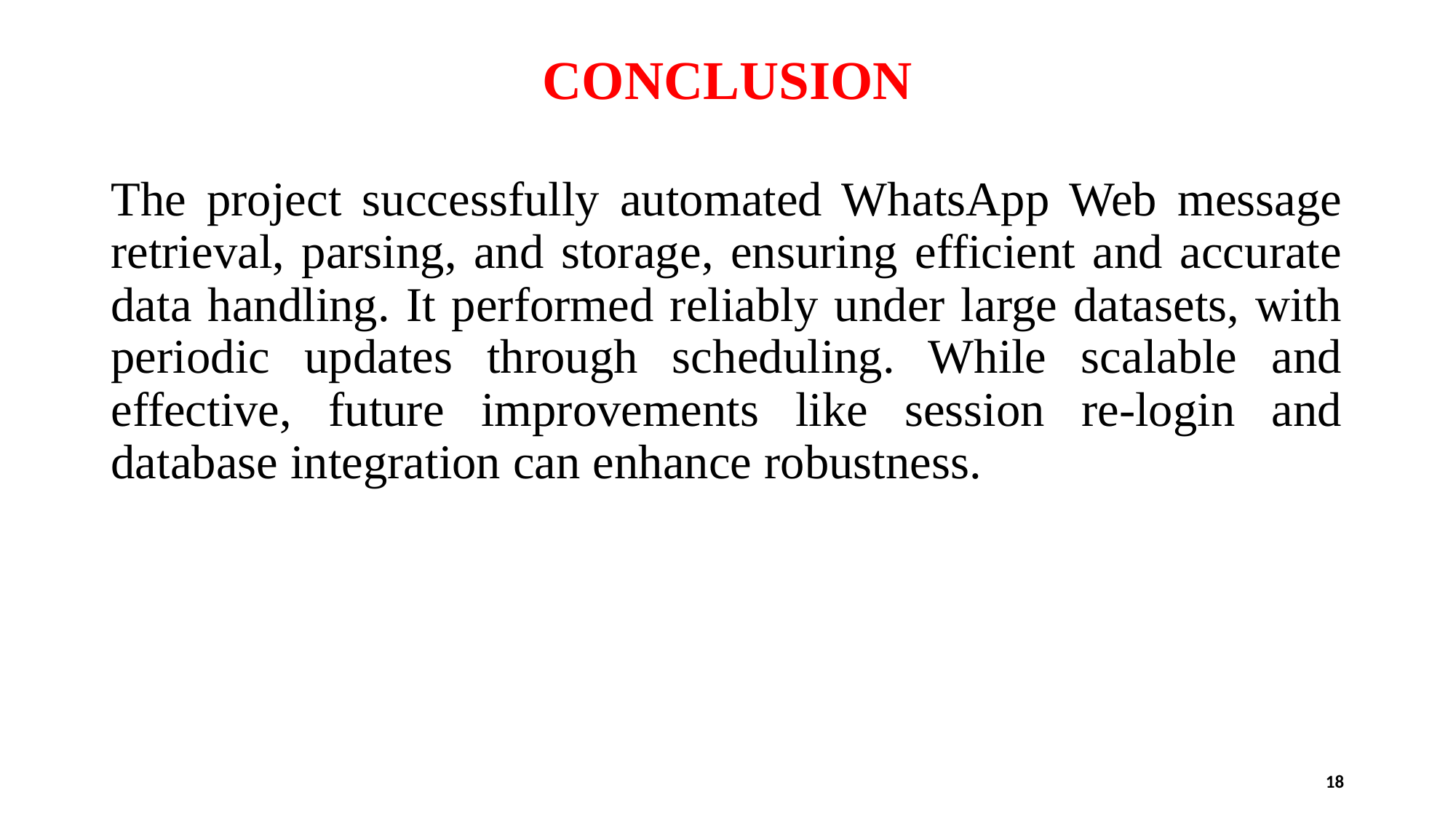

# CONCLUSION
The project successfully automated WhatsApp Web message retrieval, parsing, and storage, ensuring efficient and accurate data handling. It performed reliably under large datasets, with periodic updates through scheduling. While scalable and effective, future improvements like session re-login and database integration can enhance robustness.
18